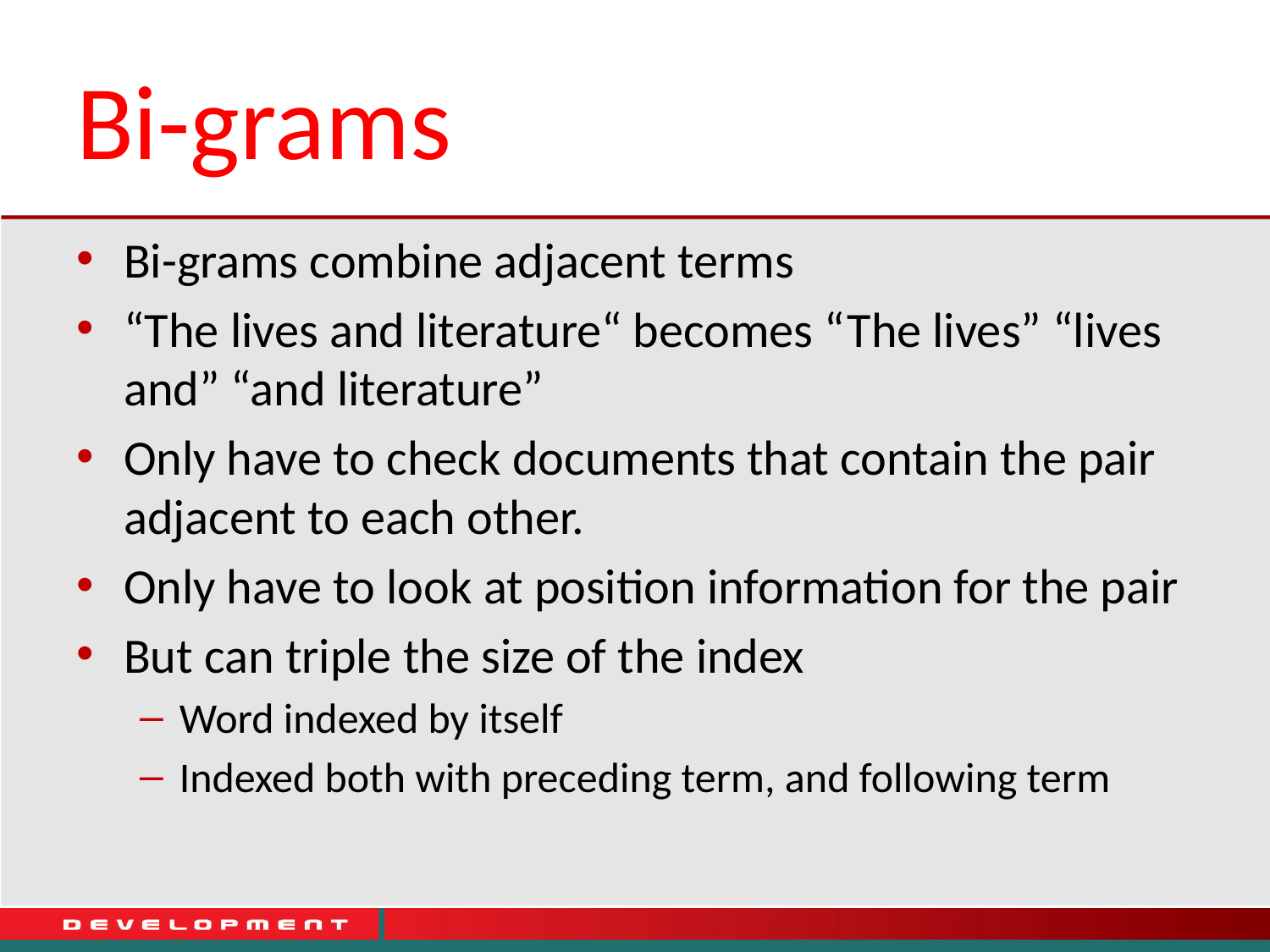

# Bi-grams
Bi-grams combine adjacent terms
“The lives and literature“ becomes “The lives” “lives and” “and literature”
Only have to check documents that contain the pair adjacent to each other.
Only have to look at position information for the pair
But can triple the size of the index
Word indexed by itself
Indexed both with preceding term, and following term